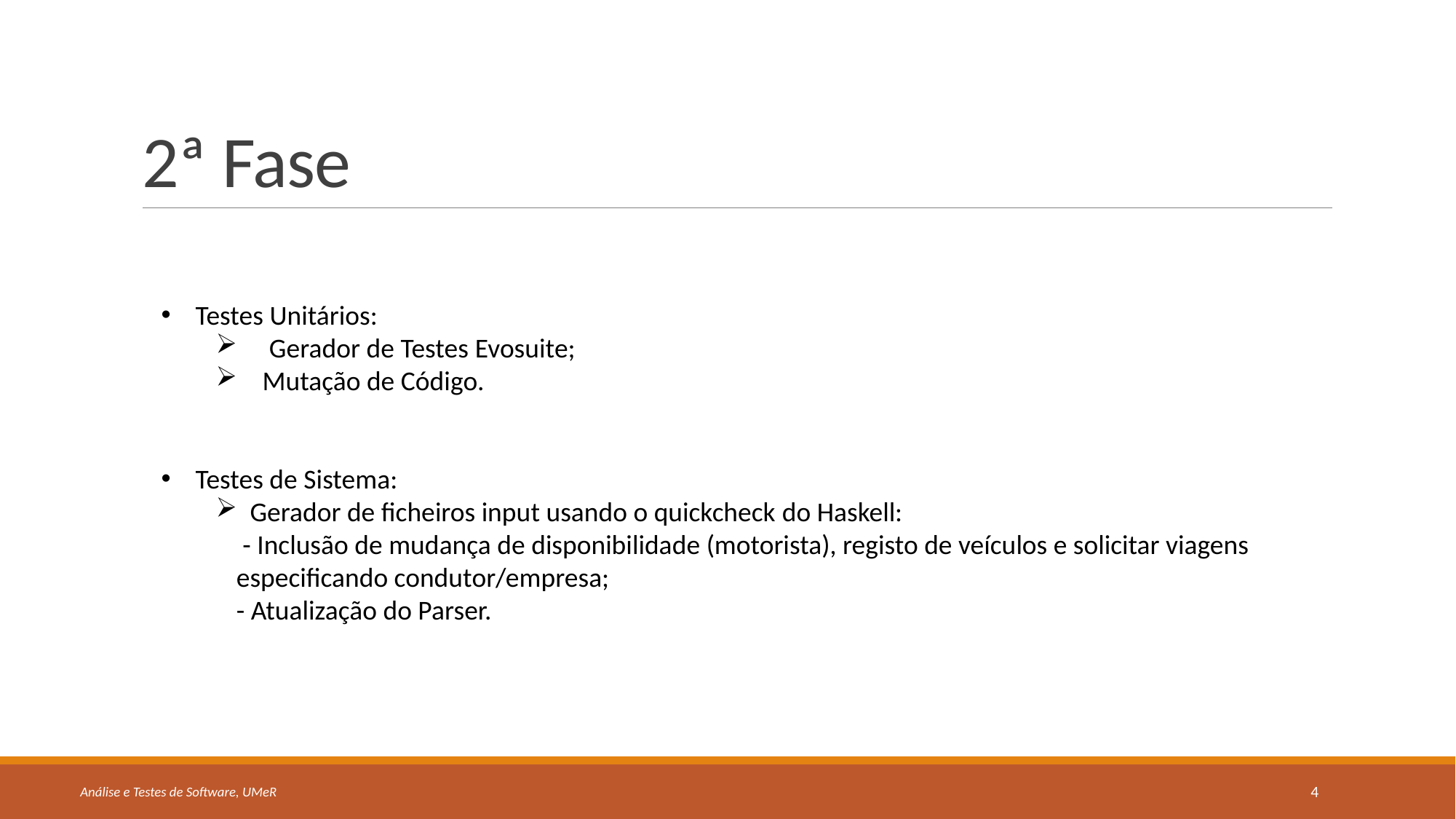

# 2ª Fase

Testes Unitários:
  Gerador de Testes Evosuite;
  Mutação de Código.

Testes de Sistema:
Gerador de ficheiros input usando o quickcheck do Haskell:
 - Inclusão de mudança de disponibilidade (motorista), registo de veículos e solicitar viagens especificando condutor/empresa;
- Atualização do Parser.

4
Análise e Testes de Software, UMeR